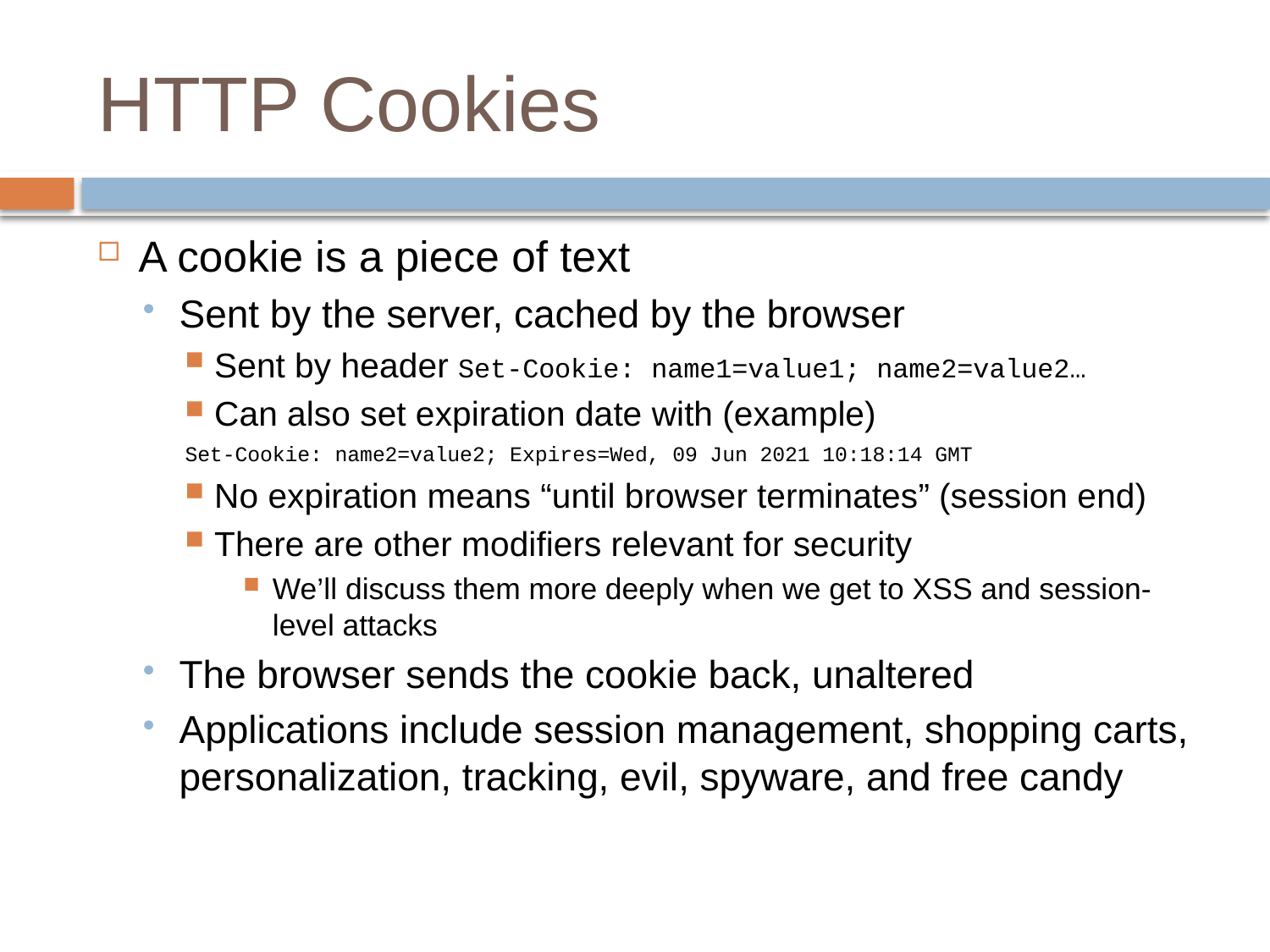

# HTTP Cookies
A cookie is a piece of text
Sent by the server, cached by the browser
Sent by header Set-Cookie: name1=value1; name2=value2…
Can also set expiration date with (example)
Set-Cookie: name2=value2; Expires=Wed, 09 Jun 2021 10:18:14 GMT
No expiration means “until browser terminates” (session end)
There are other modifiers relevant for security
We’ll discuss them more deeply when we get to XSS and session-level attacks
The browser sends the cookie back, unaltered
Applications include session management, shopping carts, personalization, tracking, evil, spyware, and free candy